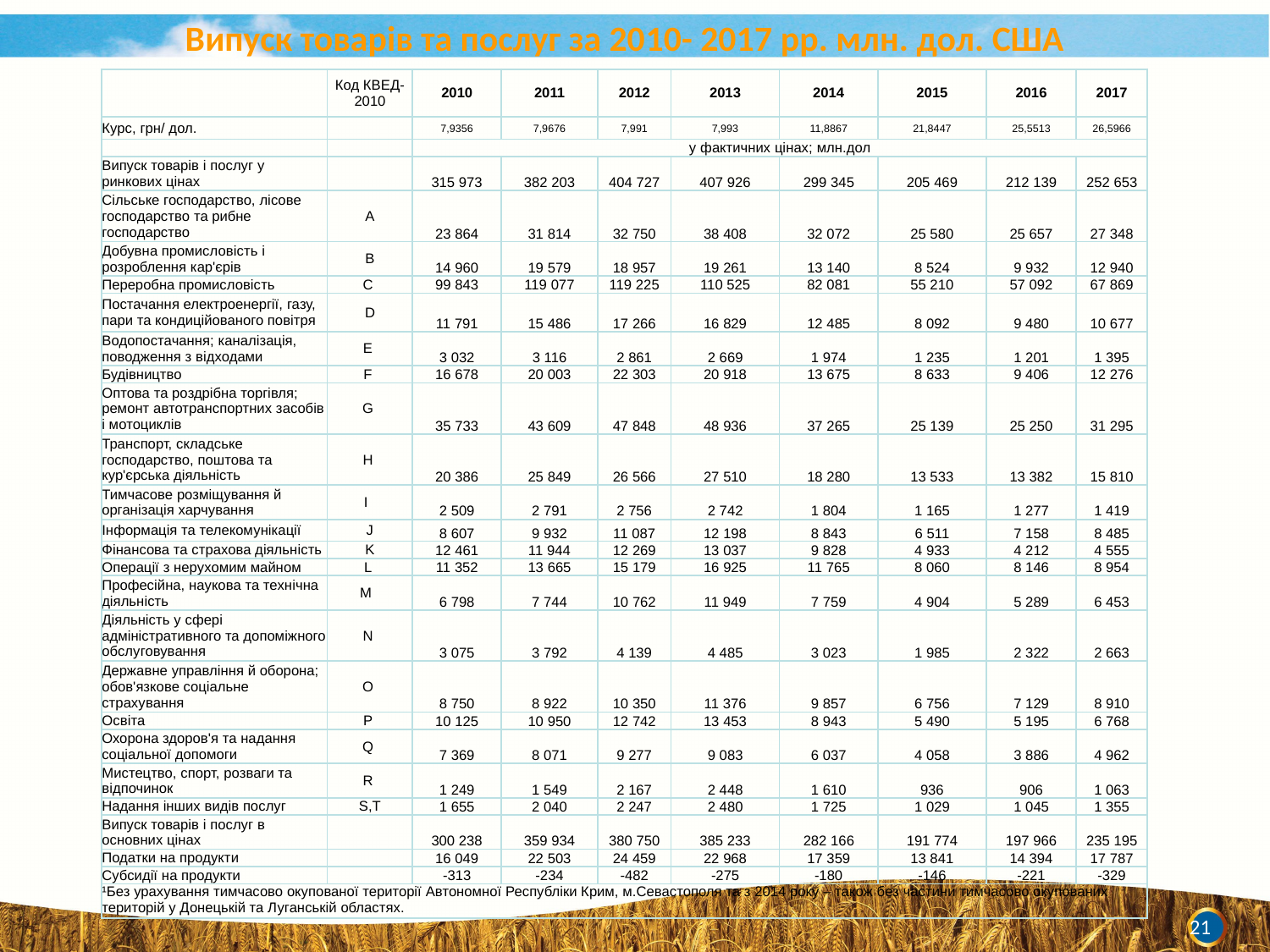

Випуск товарів та послуг за 2010- 2017 рр. млн. дол. США
|  | Код КВЕД-2010 | 2010 | 2011 | 2012 | 2013 | 2014 | 2015 | 2016 | 2017 |
| --- | --- | --- | --- | --- | --- | --- | --- | --- | --- |
| Курс, грн/ дол. |  | 7,9356 | 7,9676 | 7,991 | 7,993 | 11,8867 | 21,8447 | 25,5513 | 26,5966 |
|  |  | у фактичних цінах; млн.дол |  |  |  |  |  |  |  |
| Випуск товарів і послуг у ринкових цінах |  | 315 973 | 382 203 | 404 727 | 407 926 | 299 345 | 205 469 | 212 139 | 252 653 |
| Сільське господарство, лісове господарство та рибне господарство | A | 23 864 | 31 814 | 32 750 | 38 408 | 32 072 | 25 580 | 25 657 | 27 348 |
| Добувна промисловість і розроблення кар'єрів | B | 14 960 | 19 579 | 18 957 | 19 261 | 13 140 | 8 524 | 9 932 | 12 940 |
| Переробна промисловість | C | 99 843 | 119 077 | 119 225 | 110 525 | 82 081 | 55 210 | 57 092 | 67 869 |
| Постачання електроенергії, газу, пари та кондиційованого повітря | D | 11 791 | 15 486 | 17 266 | 16 829 | 12 485 | 8 092 | 9 480 | 10 677 |
| Водопостачання; каналізація, поводження з відходами | E | 3 032 | 3 116 | 2 861 | 2 669 | 1 974 | 1 235 | 1 201 | 1 395 |
| Будівництво | F | 16 678 | 20 003 | 22 303 | 20 918 | 13 675 | 8 633 | 9 406 | 12 276 |
| Оптова та роздрібна торгівля; ремонт автотранспортних засобів і мотоциклів | G | 35 733 | 43 609 | 47 848 | 48 936 | 37 265 | 25 139 | 25 250 | 31 295 |
| Транспорт, складське господарство, поштова та кур'єрська діяльність | H | 20 386 | 25 849 | 26 566 | 27 510 | 18 280 | 13 533 | 13 382 | 15 810 |
| Тимчасове розміщування й організація харчування | I | 2 509 | 2 791 | 2 756 | 2 742 | 1 804 | 1 165 | 1 277 | 1 419 |
| Інформація та телекомунікації | J | 8 607 | 9 932 | 11 087 | 12 198 | 8 843 | 6 511 | 7 158 | 8 485 |
| Фінансова та страхова діяльність | K | 12 461 | 11 944 | 12 269 | 13 037 | 9 828 | 4 933 | 4 212 | 4 555 |
| Операції з нерухомим майном | L | 11 352 | 13 665 | 15 179 | 16 925 | 11 765 | 8 060 | 8 146 | 8 954 |
| Професійна, наукова та технічна діяльність | М | 6 798 | 7 744 | 10 762 | 11 949 | 7 759 | 4 904 | 5 289 | 6 453 |
| Діяльність у сфері адміністративного та допоміжного обслуговування | N | 3 075 | 3 792 | 4 139 | 4 485 | 3 023 | 1 985 | 2 322 | 2 663 |
| Державне управління й оборона; обов'язкове соціальне страхування | O | 8 750 | 8 922 | 10 350 | 11 376 | 9 857 | 6 756 | 7 129 | 8 910 |
| Освіта | P | 10 125 | 10 950 | 12 742 | 13 453 | 8 943 | 5 490 | 5 195 | 6 768 |
| Охорона здоров'я та надання соціальної допомоги | Q | 7 369 | 8 071 | 9 277 | 9 083 | 6 037 | 4 058 | 3 886 | 4 962 |
| Мистецтво, спорт, розваги та відпочинок | R | 1 249 | 1 549 | 2 167 | 2 448 | 1 610 | 936 | 906 | 1 063 |
| Надання інших видів послуг | S,T | 1 655 | 2 040 | 2 247 | 2 480 | 1 725 | 1 029 | 1 045 | 1 355 |
| Випуск товарів і послуг в основних цінах |  | 300 238 | 359 934 | 380 750 | 385 233 | 282 166 | 191 774 | 197 966 | 235 195 |
| Податки на продукти |  | 16 049 | 22 503 | 24 459 | 22 968 | 17 359 | 13 841 | 14 394 | 17 787 |
| Субсидії на продукти |  | -313 | -234 | -482 | -275 | -180 | -146 | -221 | -329 |
| ¹Без урахування тимчасово окупованої території Автономної Республіки Крим, м.Севастополя та з 2014 року – також без частини тимчасово окупованих територій у Донецькій та Луганській областях. |  |  |  |  |  |  |  |  |  |
21